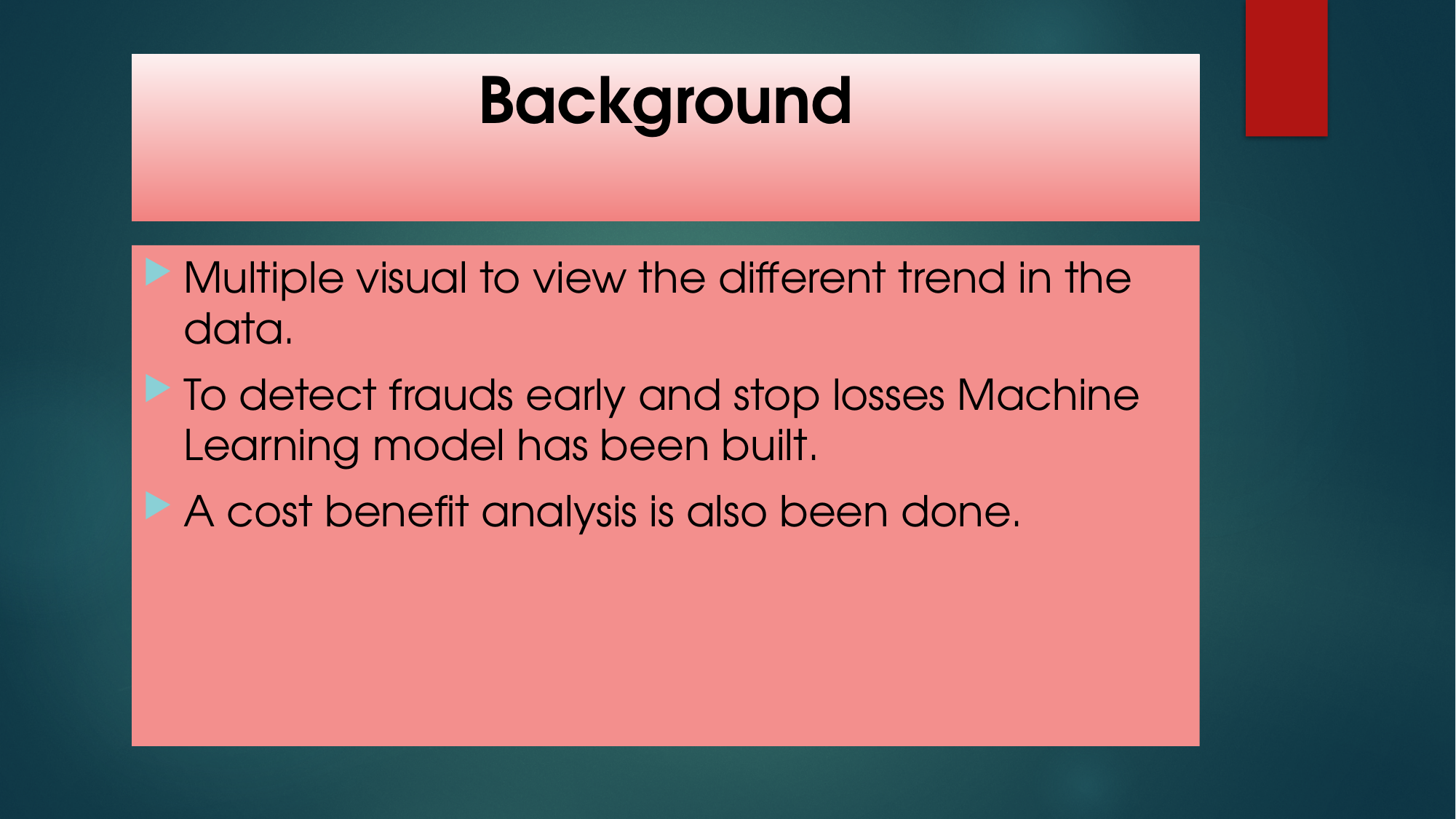

# Background
Multiple visual to view the different trend in the data.
To detect frauds early and stop losses Machine Learning model has been built.
A cost benefit analysis is also been done.